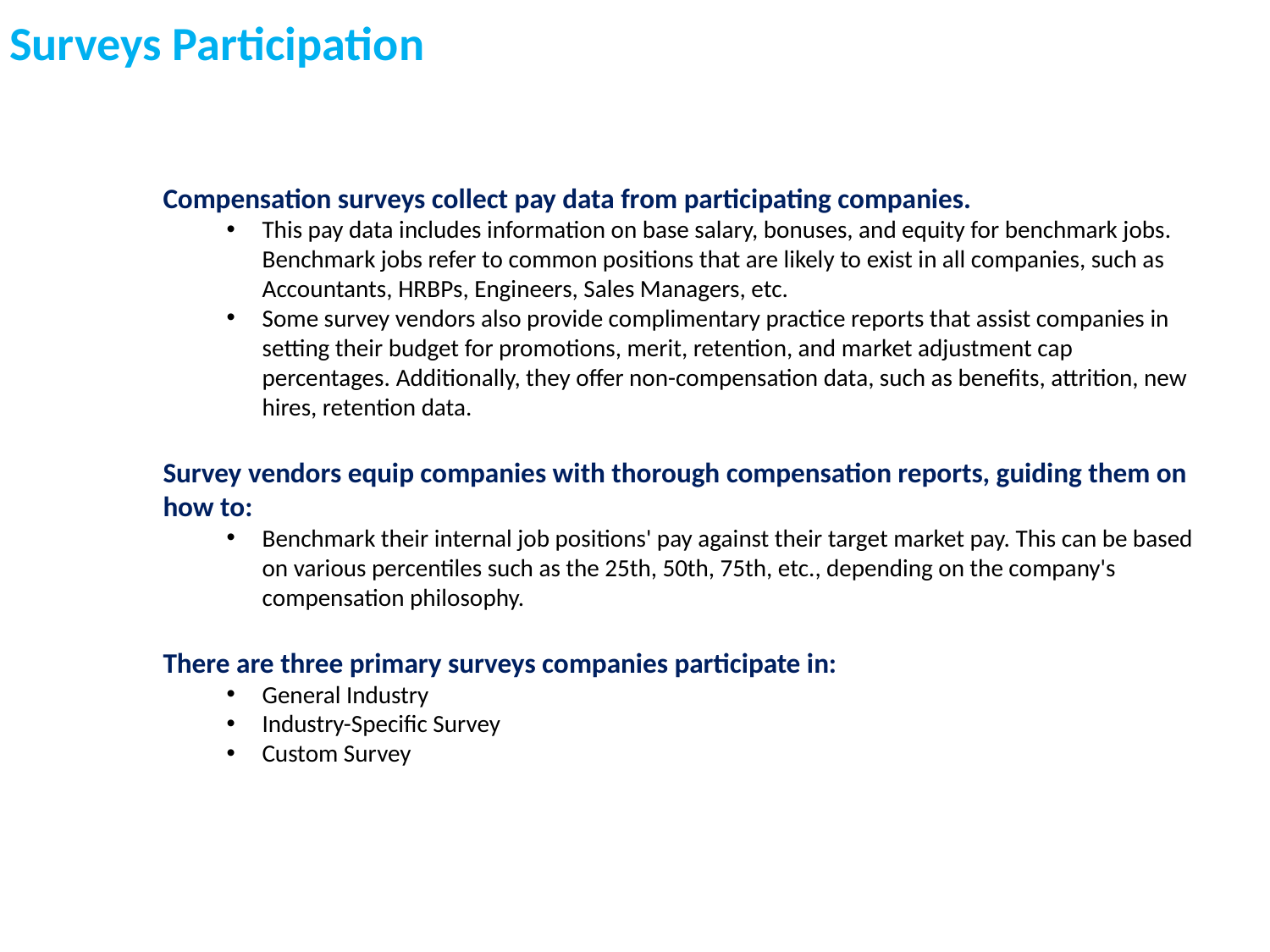

# Surveys Participation
Compensation surveys collect pay data from participating companies.
This pay data includes information on base salary, bonuses, and equity for benchmark jobs. Benchmark jobs refer to common positions that are likely to exist in all companies, such as Accountants, HRBPs, Engineers, Sales Managers, etc.
Some survey vendors also provide complimentary practice reports that assist companies in setting their budget for promotions, merit, retention, and market adjustment cap percentages. Additionally, they offer non-compensation data, such as benefits, attrition, new hires, retention data.

Survey vendors equip companies with thorough compensation reports, guiding them on how to:
Benchmark their internal job positions' pay against their target market pay. This can be based on various percentiles such as the 25th, 50th, 75th, etc., depending on the company's compensation philosophy.

There are three primary surveys companies participate in:
General Industry
Industry-Specific Survey
Custom Survey